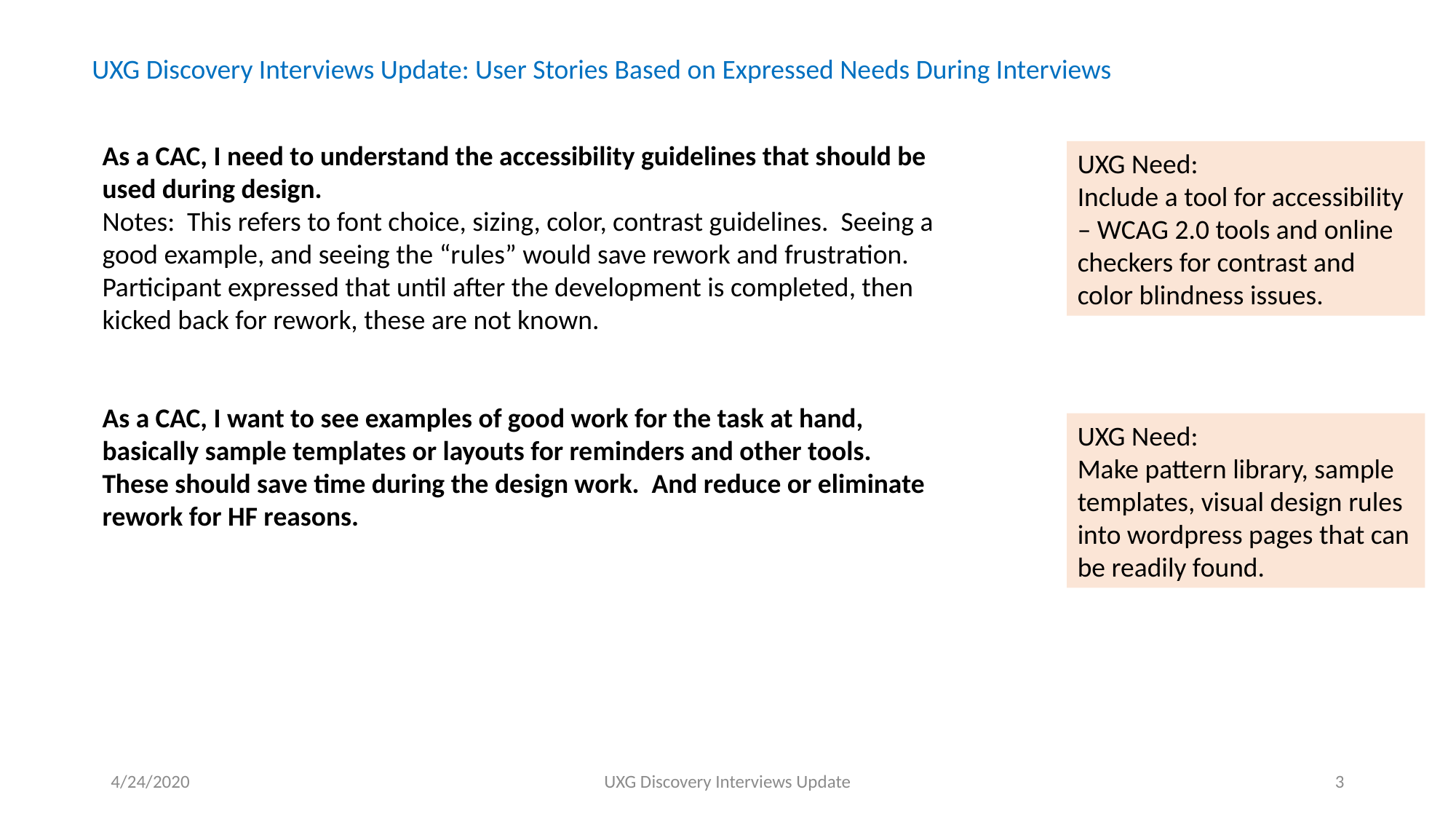

UXG Discovery Interviews Update: User Stories Based on Expressed Needs During Interviews

As a CAC, I need to understand the accessibility guidelines that should be used during design.
Notes:  This refers to font choice, sizing, color, contrast guidelines.  Seeing a good example, and seeing the “rules” would save rework and frustration.  Participant expressed that until after the development is completed, then kicked back for rework, these are not known.

As a CAC, I want to see examples of good work for the task at hand, basically sample templates or layouts for reminders and other tools.  These should save time during the design work.  And reduce or eliminate rework for HF reasons.

UXG Need:
Include a tool for accessibility – WCAG 2.0 tools and online checkers for contrast and color blindness issues.
UXG Need:
Make pattern library, sample templates, visual design rules into wordpress pages that can be readily found.
4/24/2020
UXG Discovery Interviews Update
3